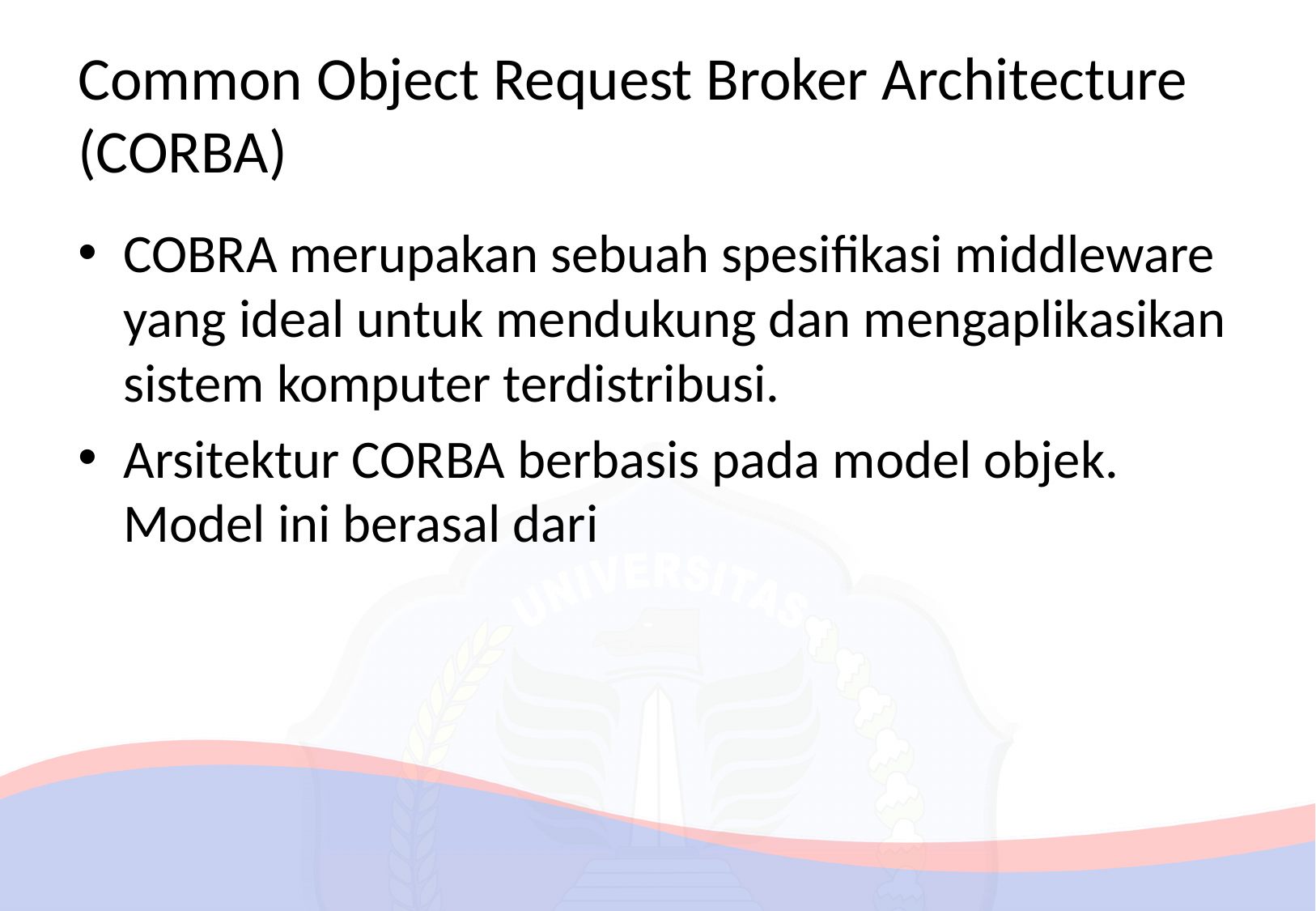

# Common Object Request Broker Architecture (CORBA)
COBRA merupakan sebuah spesiﬁkasi middleware yang ideal untuk mendukung dan mengaplikasikan sistem komputer terdistribusi.
Arsitektur CORBA berbasis pada model objek. Model ini berasal dari